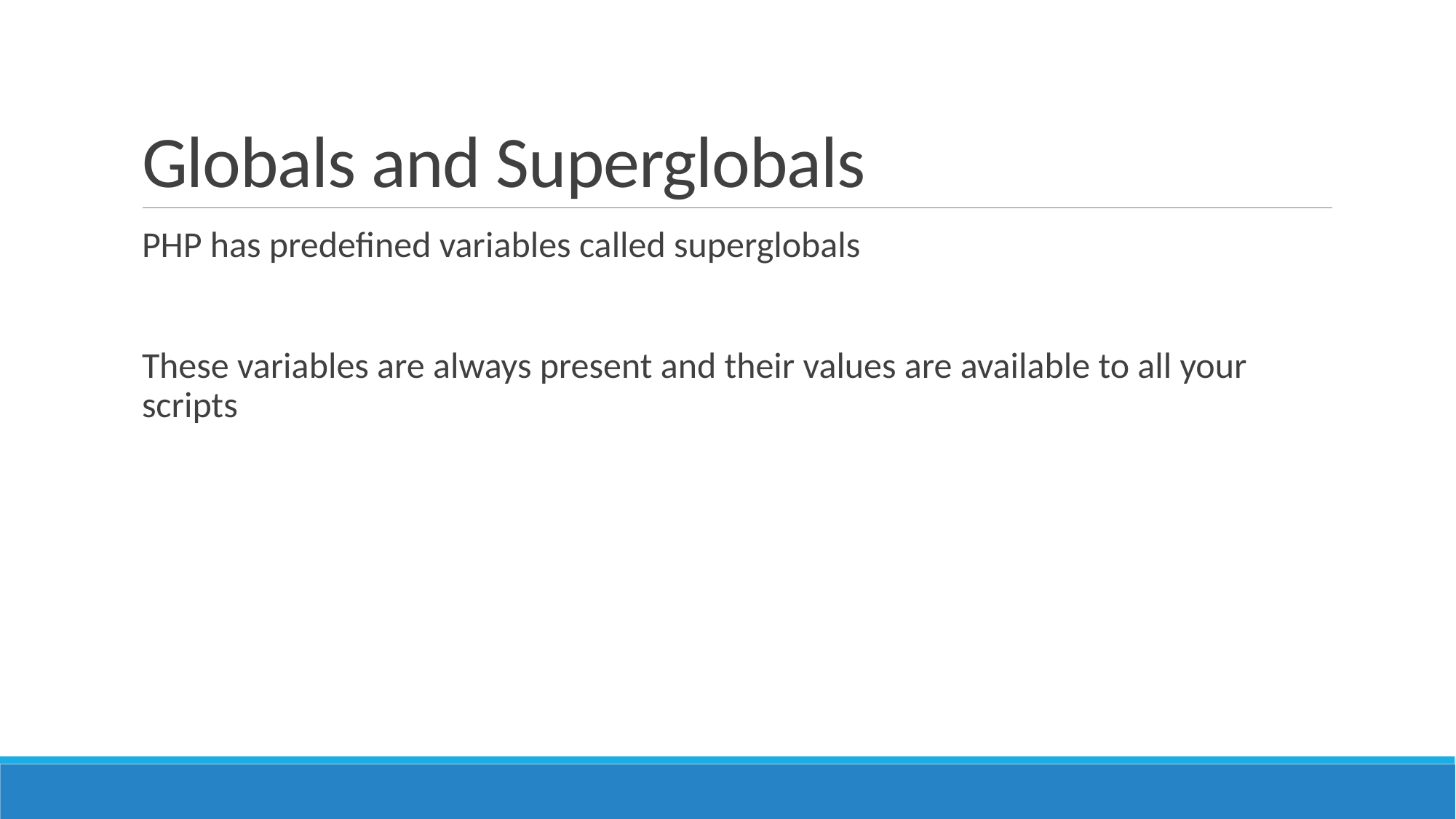

# Globals and Superglobals
PHP has predefined variables called superglobals

These variables are always present and their values are available to all your scripts